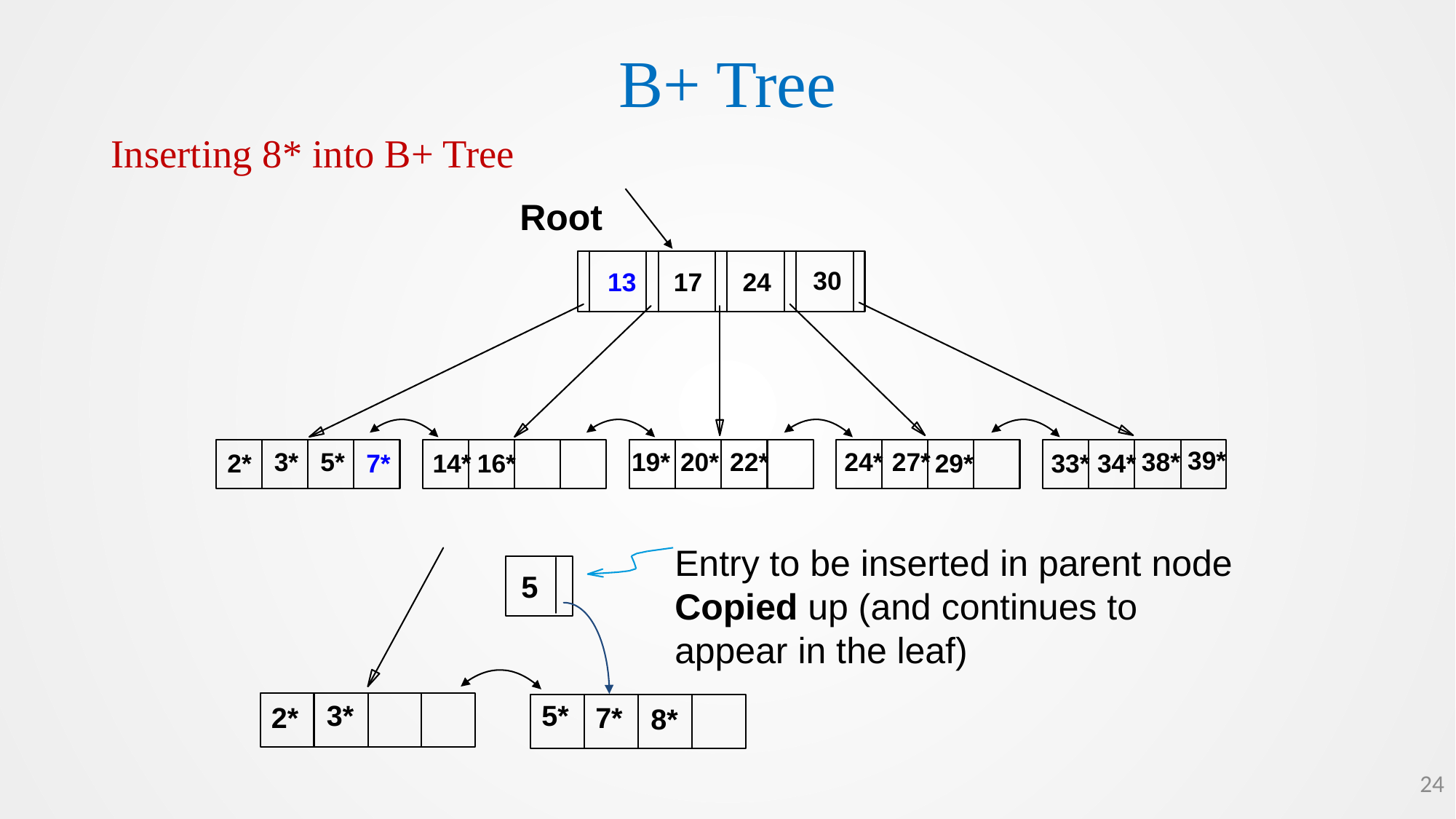

B+ Tree
Inserting 8* into B+ Tree
Root

30
13
17
24

39*

3*
5*
19*
20*
22*
24*
27*
38*
2*
7*
14*
16*
29*
33*
34*
Entry to be inserted in parent node
Copied up (and continues to appear in the leaf)

5

3*
5*

2*
7*

8*
24